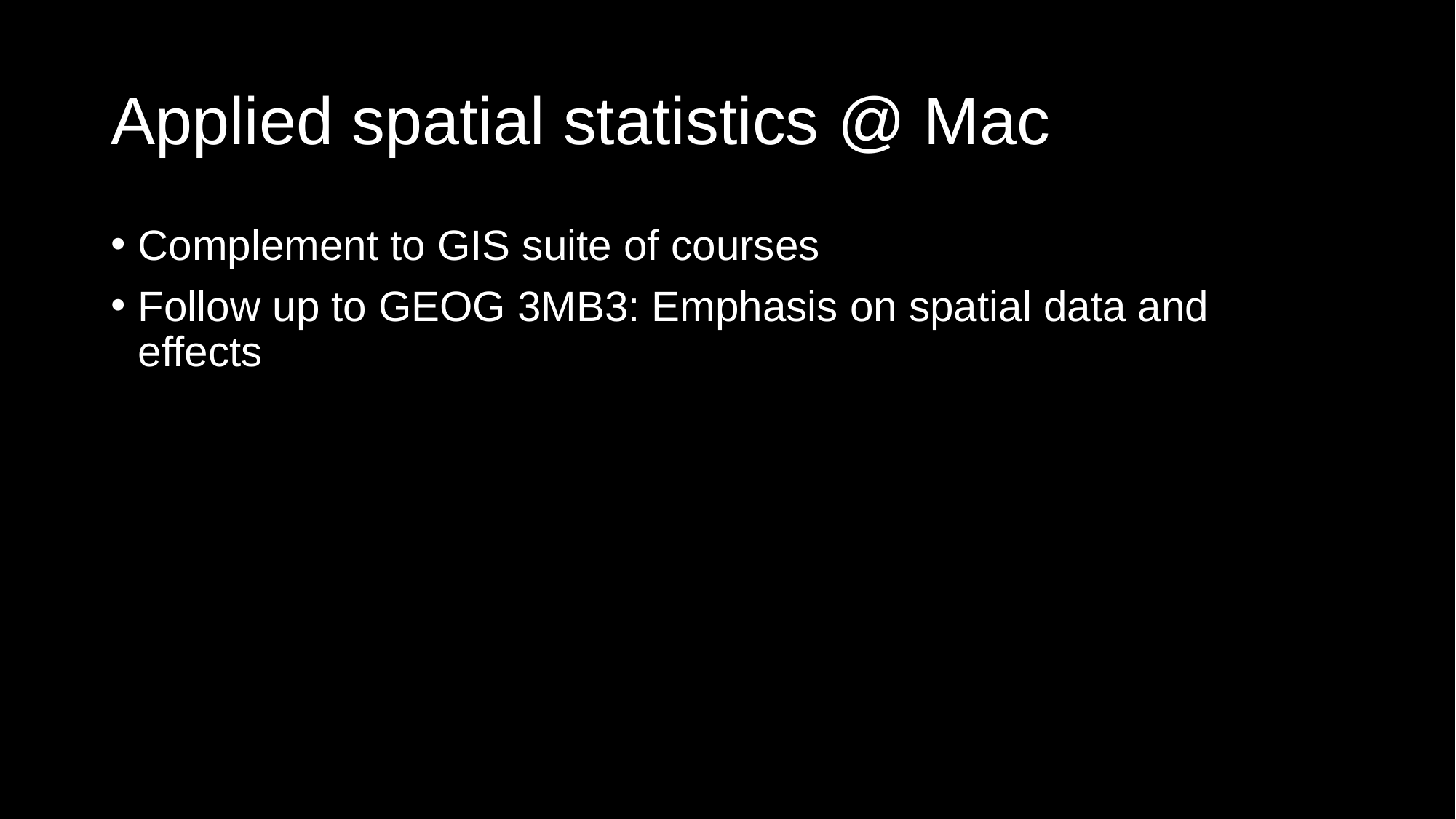

# Applied spatial statistics @ Mac
Complement to GIS suite of courses
Follow up to GEOG 3MB3: Emphasis on spatial data and effects